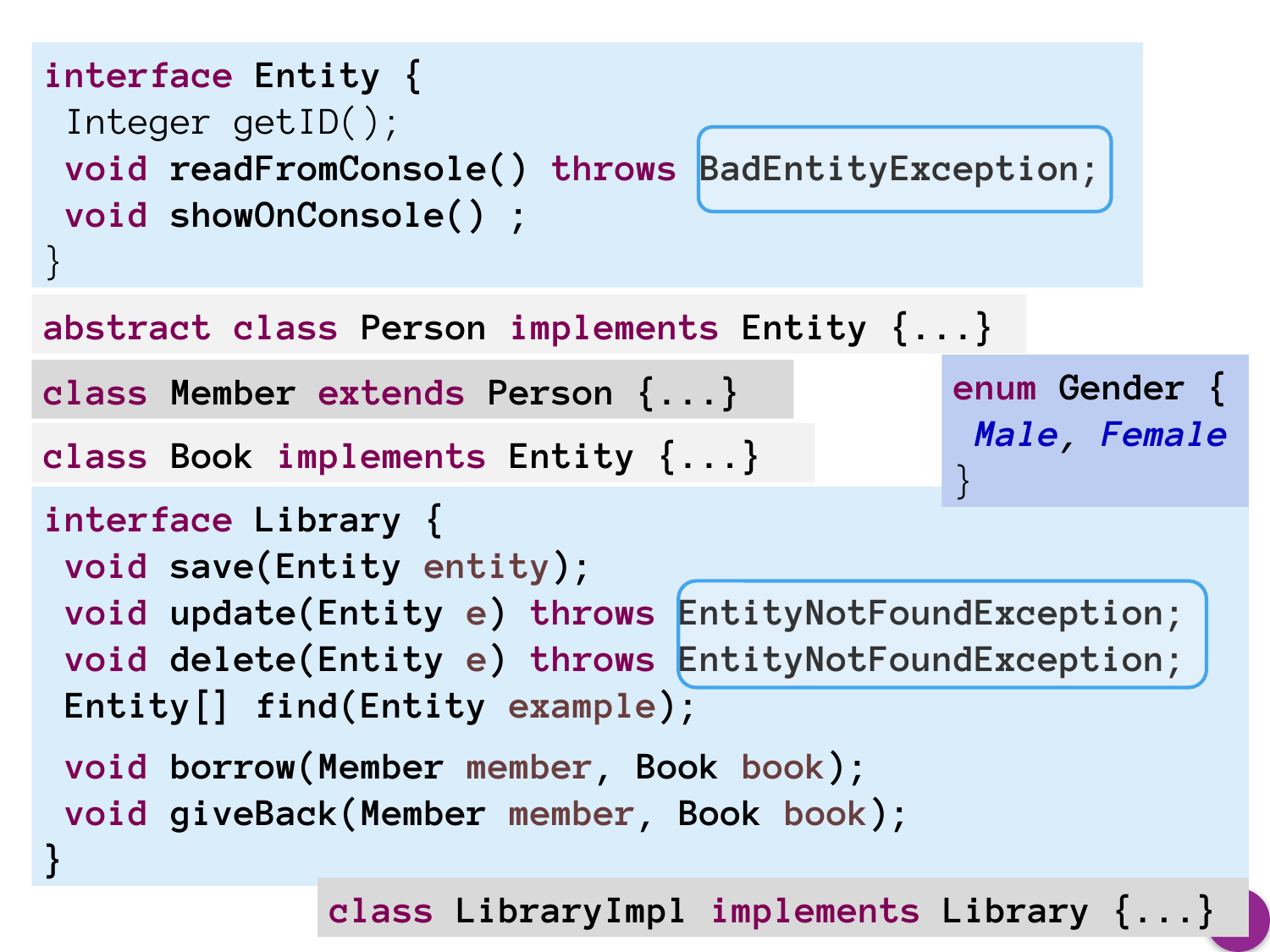

interface Entity {
 Integer getID();
 void readFromConsole() throws BadEntityException;
 void showOnConsole() ;
}

abstract class Person implements Entity {...}
enum Gender {
 Male, Female
}
class Member extends Person {...}
class Book implements Entity {...}
interface Library {
 void save(Entity entity);
 void update(Entity e) throws EntityNotFoundException;
 void delete(Entity e) throws EntityNotFoundException;
 Entity[] find(Entity example);

 void borrow(Member member, Book book);
 void giveBack(Member member, Book book);
}

class LibraryImpl implements Library {...}